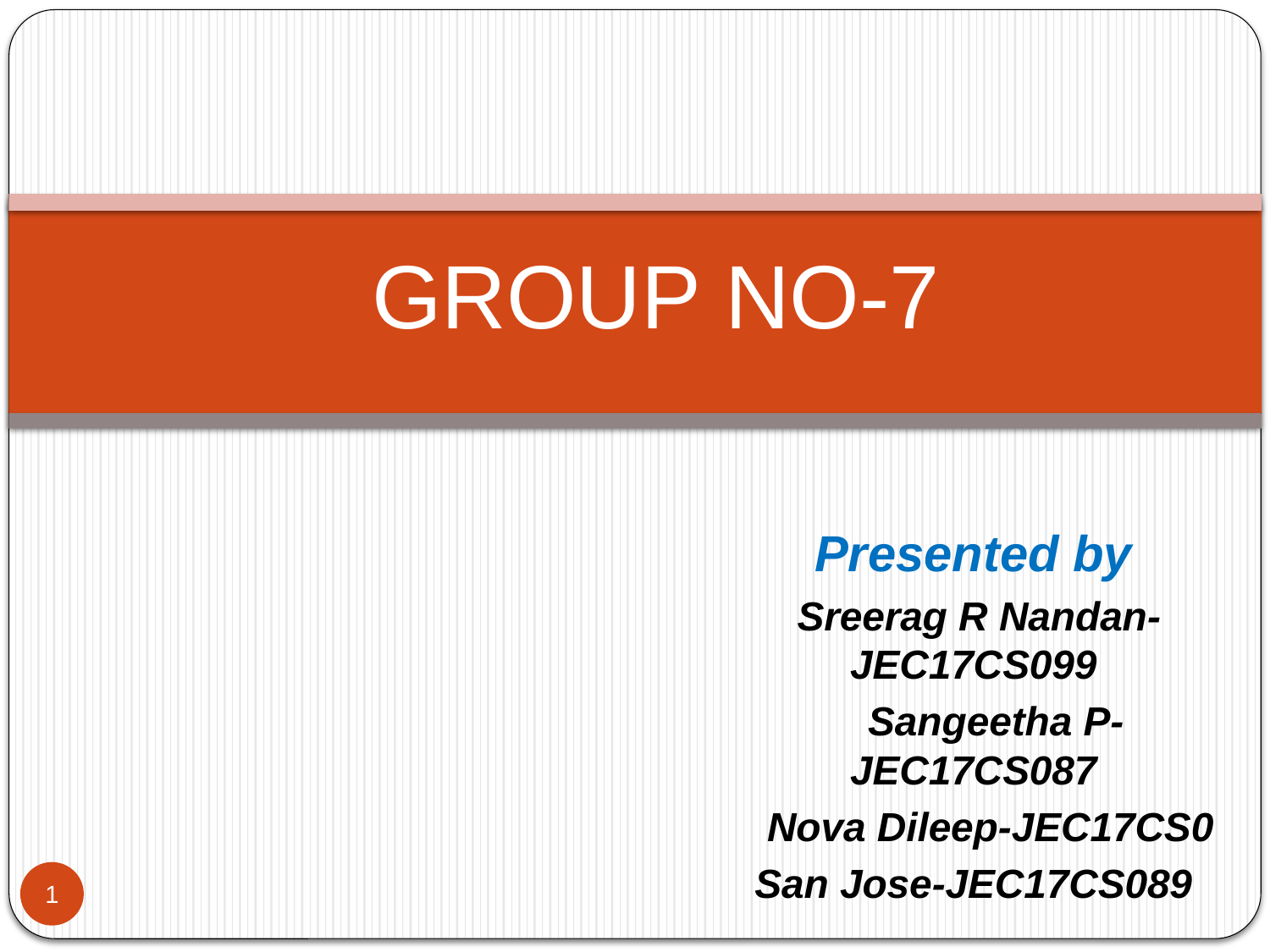

# GROUP NO-7

Presented by
 Sreerag R Nandan-JEC17CS099
    Sangeetha P-JEC17CS087
   Nova Dileep-JEC17CS0
San Jose-JEC17CS089
1